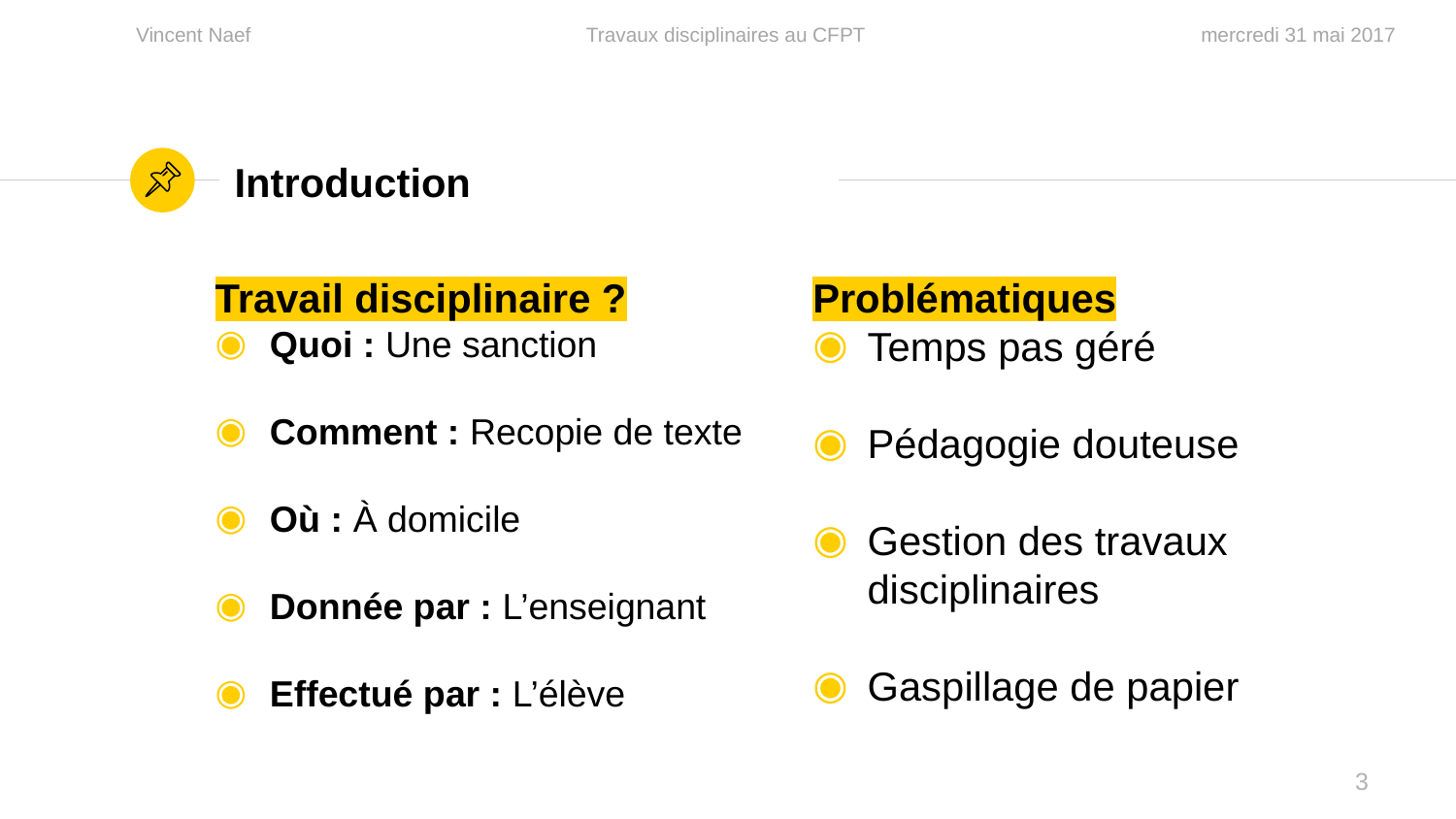

# Introduction

Travail disciplinaire ?
Quoi : Une sanction

Comment : Recopie de texte

Où : À domicile

Donnée par : L’enseignant

Effectué par : L’élève
Problématiques
Temps pas géré

Pédagogie douteuse

Gestion des travaux disciplinaires

Gaspillage de papier

3